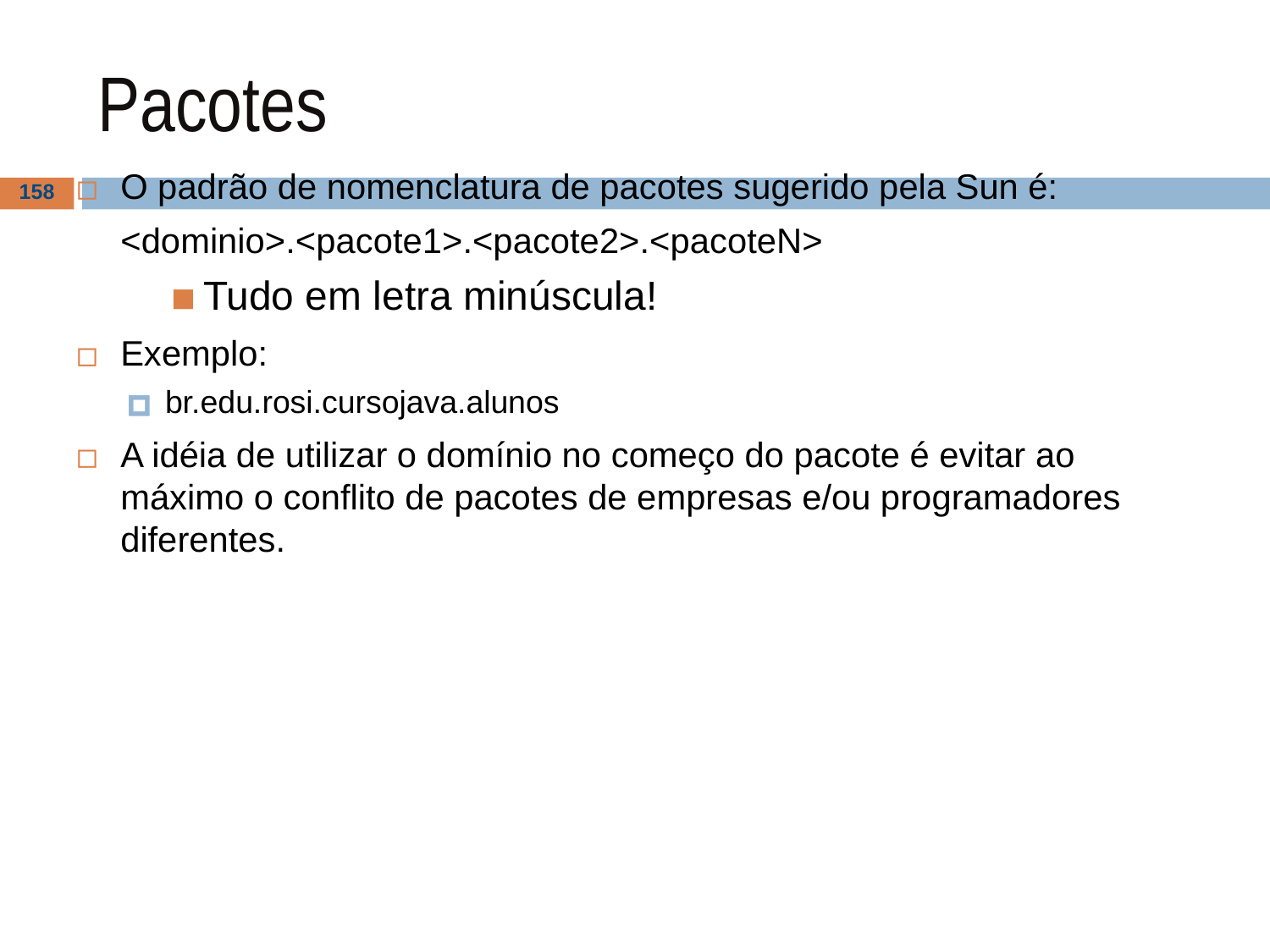

# Pacotes
O padrão de nomenclatura de pacotes sugerido pela Sun é:
	<dominio>.<pacote1>.<pacote2>.<pacoteN>
Tudo em letra minúscula!
Exemplo:
br.edu.rosi.cursojava.alunos
A idéia de utilizar o domínio no começo do pacote é evitar ao máximo o conflito de pacotes de empresas e/ou programadores diferentes.
158